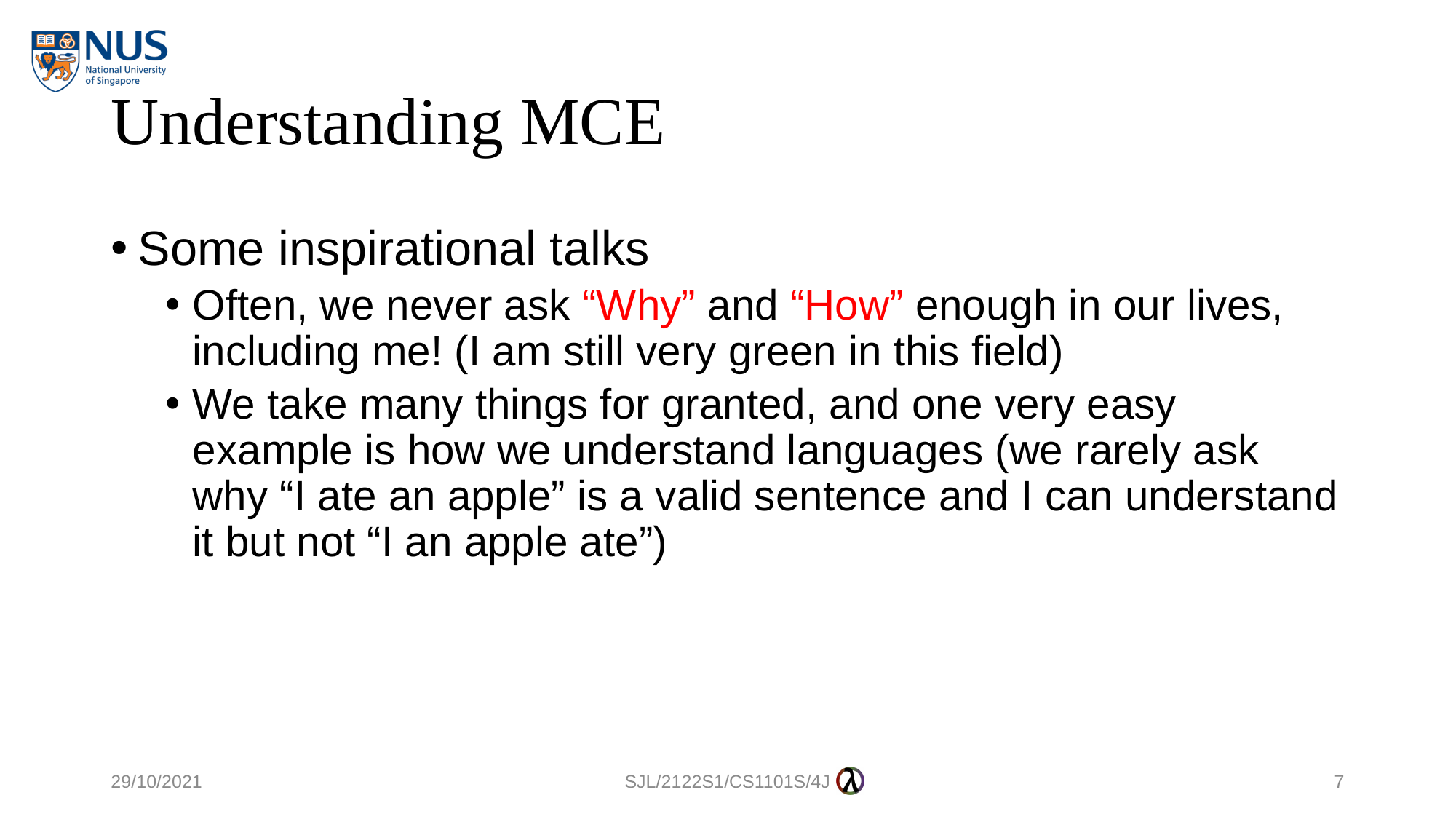

# Understanding MCE
Some inspirational talks
Often, we never ask “Why” and “How” enough in our lives, including me! (I am still very green in this field)
We take many things for granted, and one very easy example is how we understand languages (we rarely ask why “I ate an apple” is a valid sentence and I can understand it but not “I an apple ate”)
29/10/2021
SJL/2122S1/CS1101S/4J
7